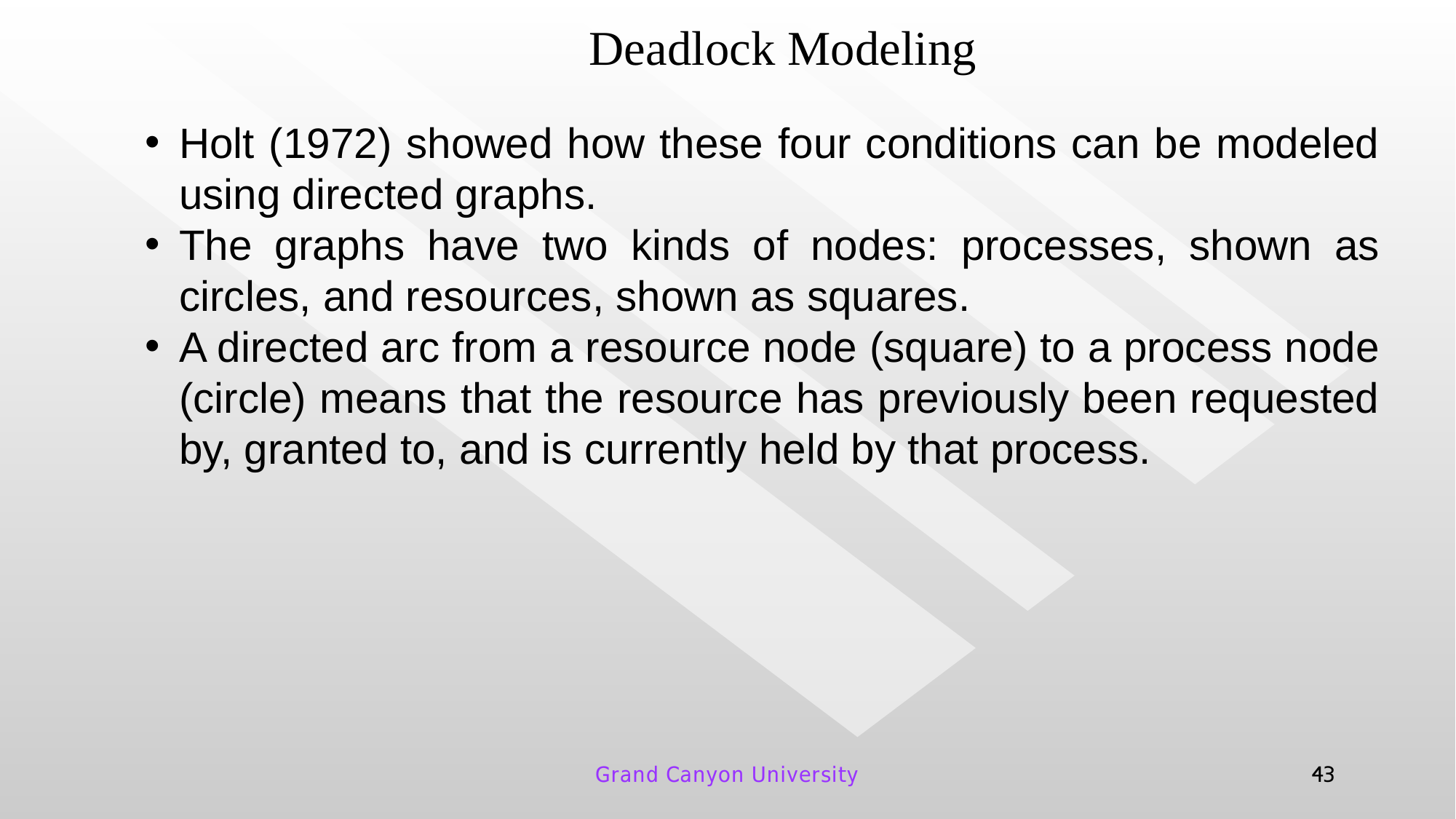

# Deadlock Modeling
Holt (1972) showed how these four conditions can be modeled using directed graphs.
The graphs have two kinds of nodes: processes, shown as circles, and resources, shown as squares.
A directed arc from a resource node (square) to a process node (circle) means that the resource has previously been requested by, granted to, and is currently held by that process.
Grand Canyon University
43